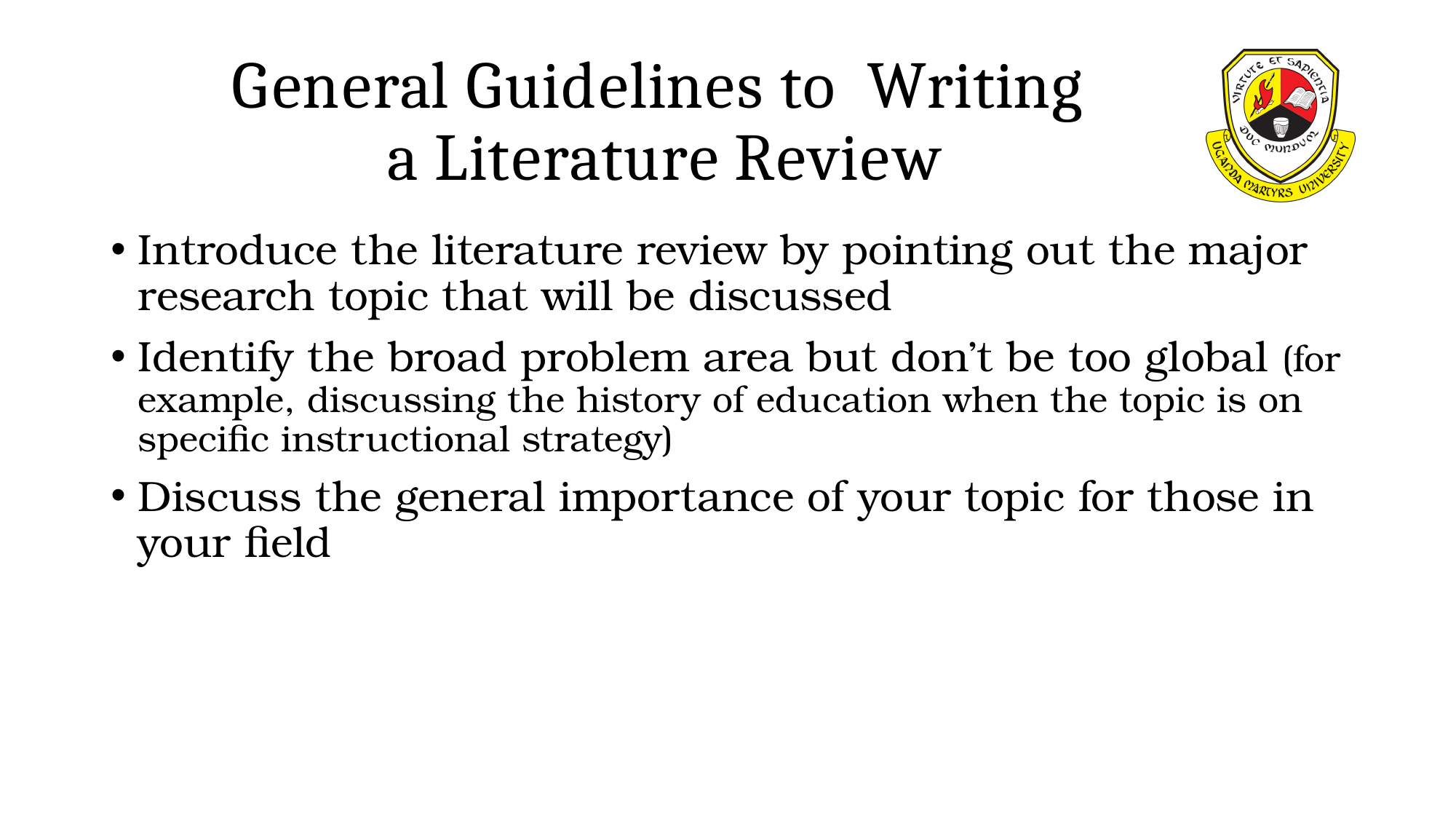

# General Guidelines to  Writing a Literature Review
Introduce the literature review by pointing out the major research topic that will be discussed
Identify the broad problem area but don’t be too global (for example, discussing the history of education when the topic is on specific instructional strategy)
Discuss the general importance of your topic for those in your field